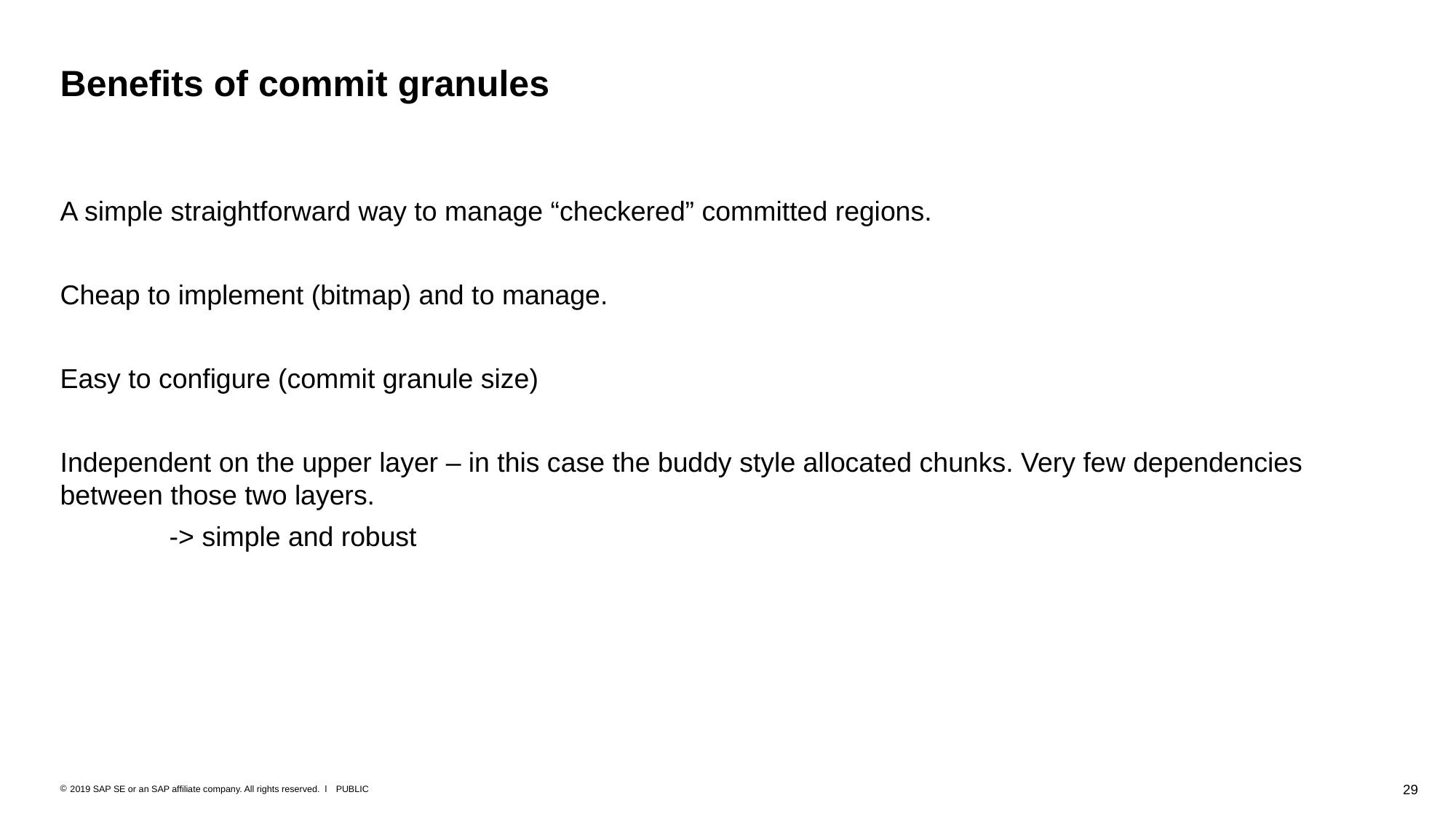

# Benefits of commit granules
A simple straightforward way to manage “checkered” committed regions.

Cheap to implement (bitmap) and to manage.

Easy to configure (commit granule size)

Independent on the upper layer – in this case the buddy style allocated chunks. Very few dependencies between those two layers.
	-> simple and robust